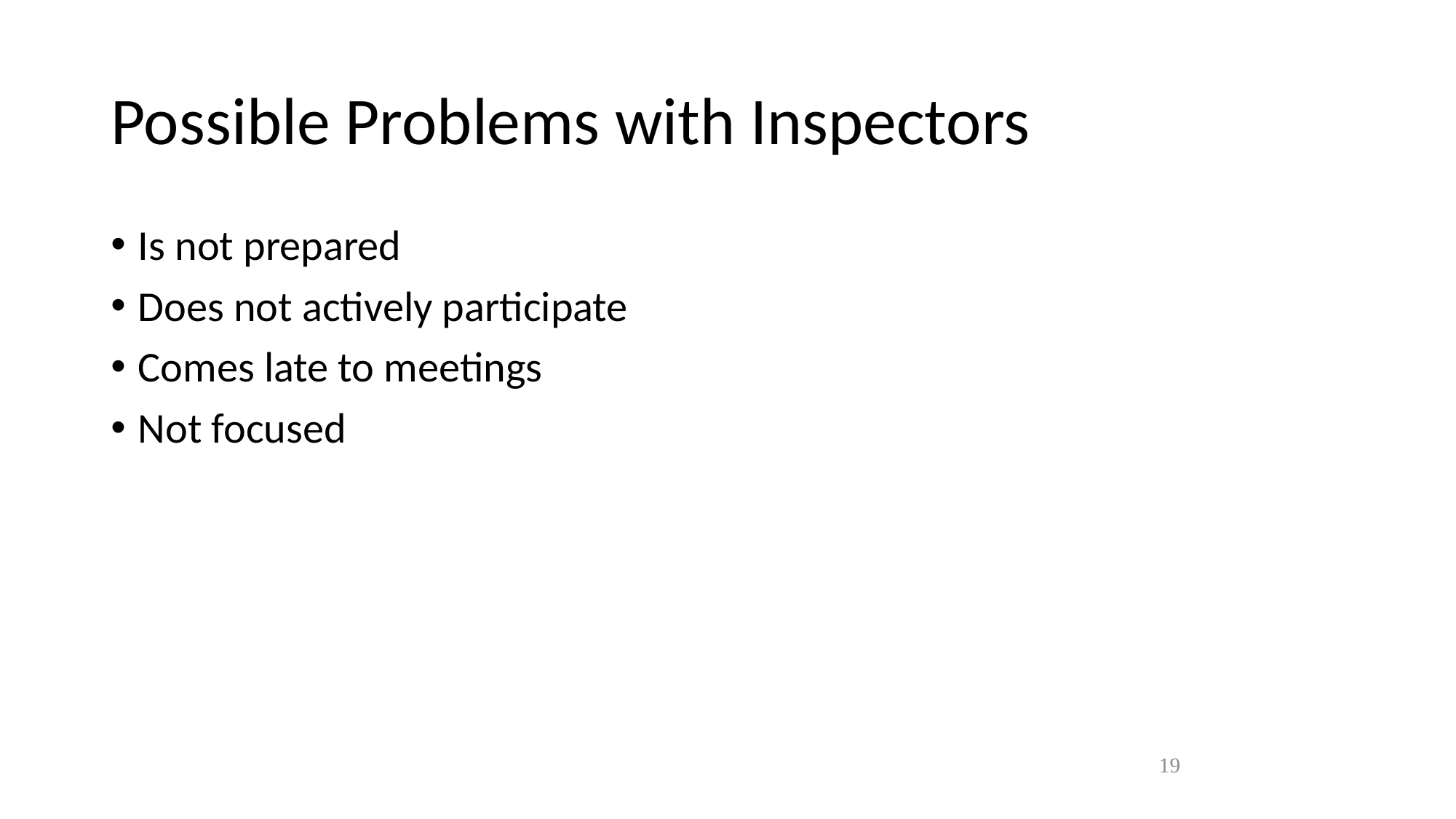

Possible Problems with Inspectors
Is not prepared
Does not actively participate
Comes late to meetings
Not focused
19